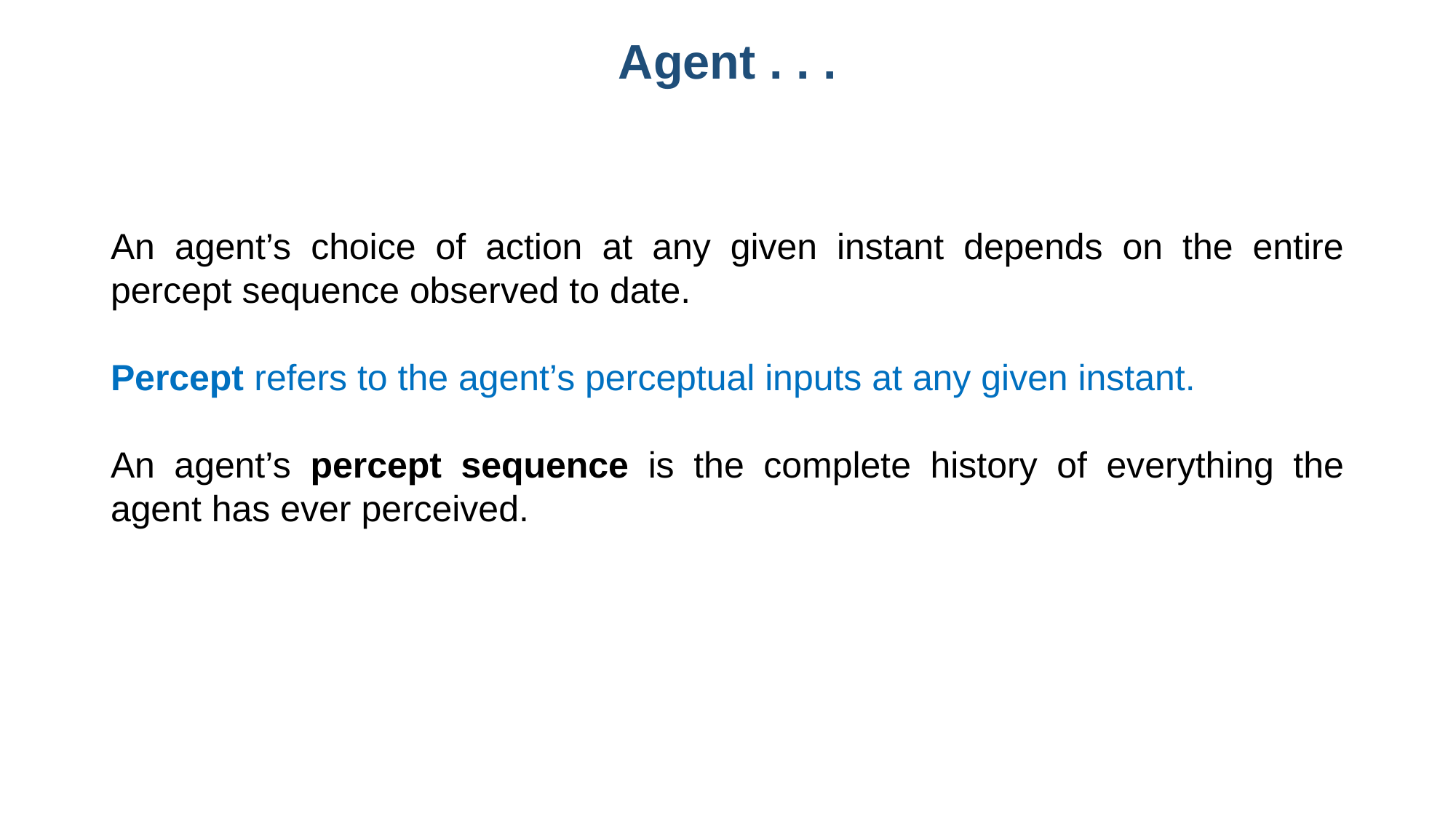

Agent . . .

An agent’s choice of action at any given instant depends on the entire percept sequence observed to date.

Percept refers to the agent’s perceptual inputs at any given instant.

An agent’s percept sequence is the complete history of everything the agent has ever perceived.

6